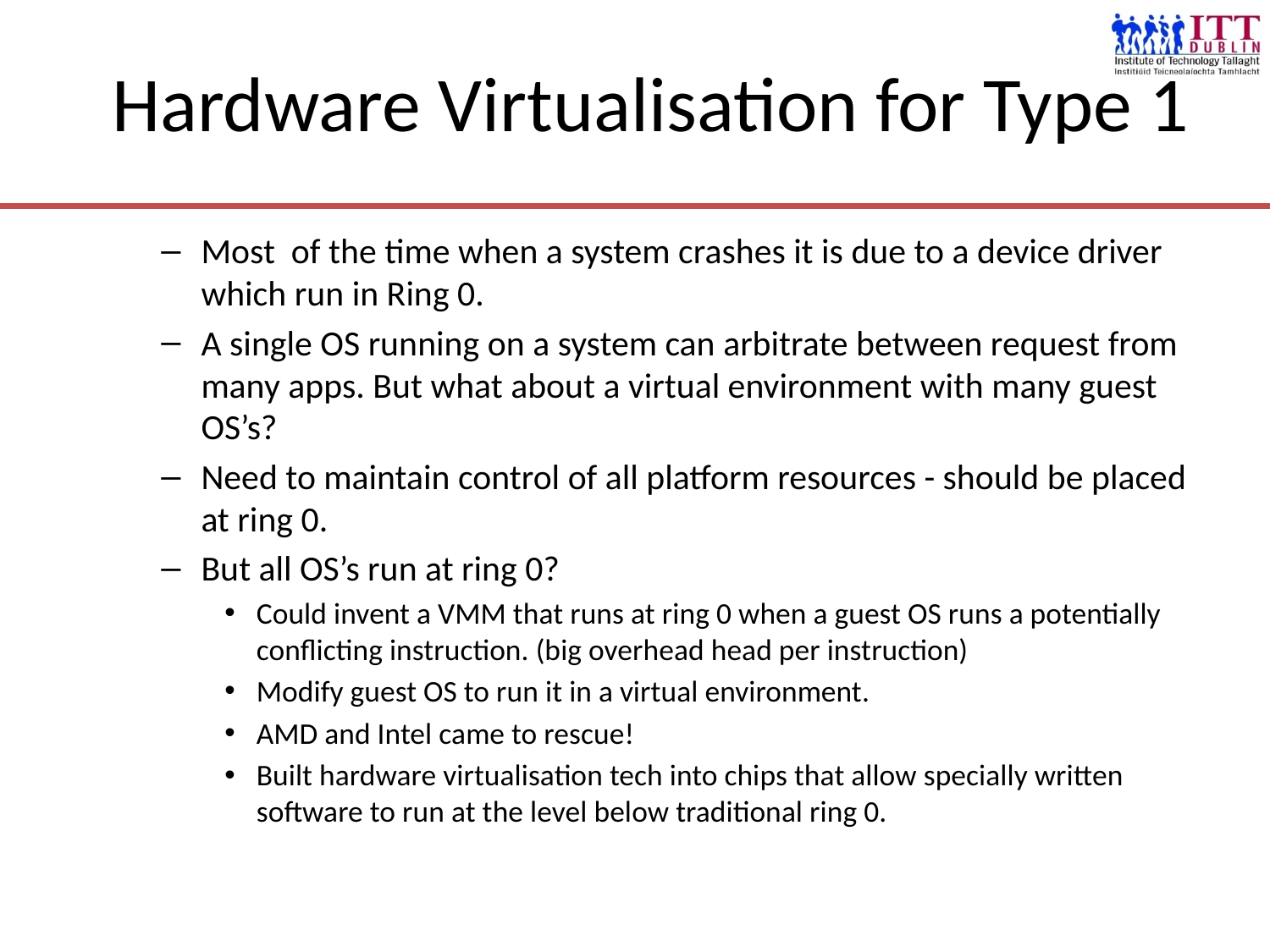

# Hardware Virtualisation for Type 1
Most  of the time when a system crashes it is due to a device driver which run in Ring 0.
A single OS running on a system can arbitrate between request from many apps. But what about a virtual environment with many guest OS’s?
Need to maintain control of all platform resources - should be placed at ring 0.
But all OS’s run at ring 0?
Could invent a VMM that runs at ring 0 when a guest OS runs a potentially conflicting instruction. (big overhead head per instruction)
Modify guest OS to run it in a virtual environment.
AMD and Intel came to rescue!
Built hardware virtualisation tech into chips that allow specially written software to run at the level below traditional ring 0.